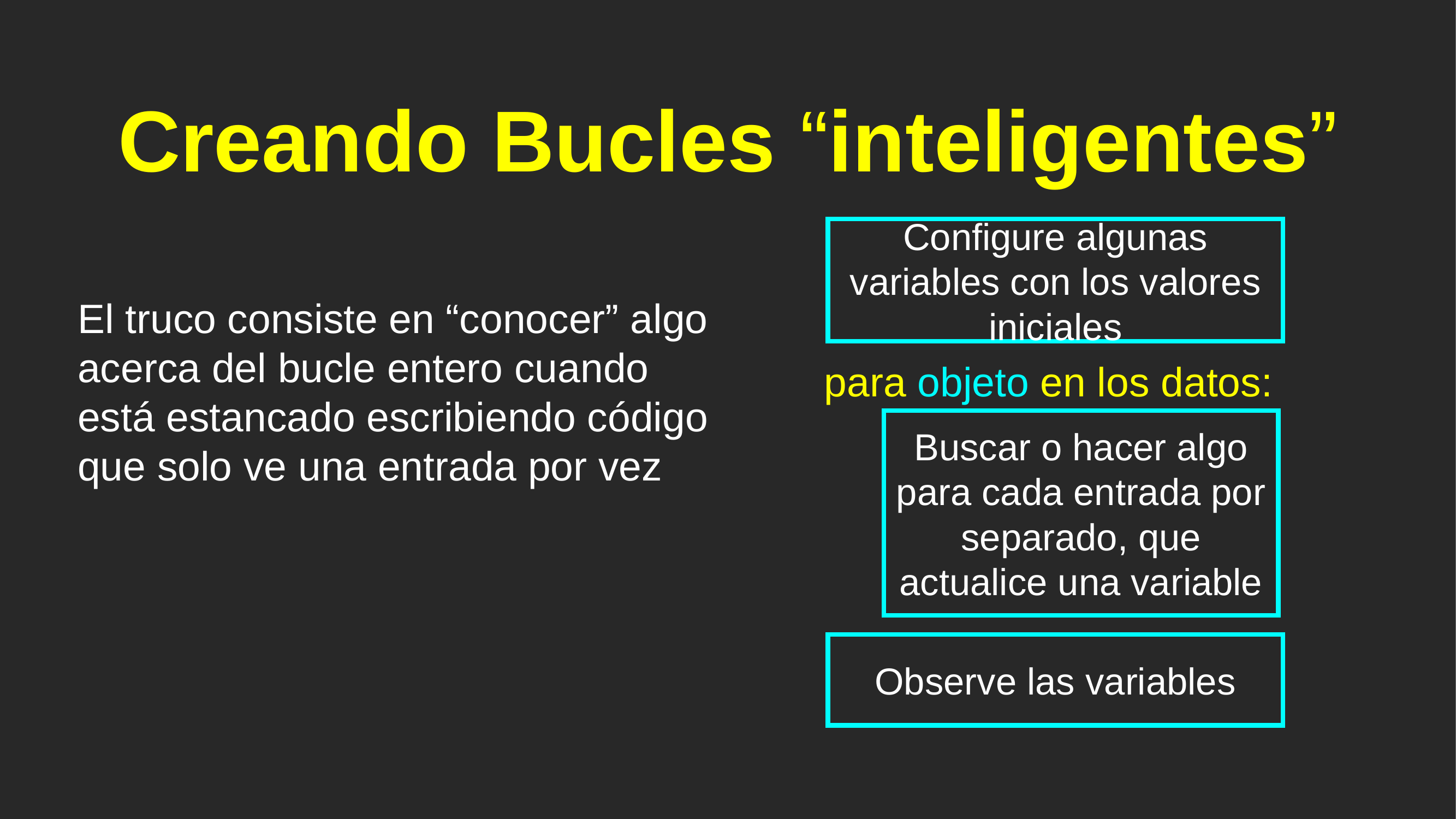

# Creando Bucles “inteligentes”
El truco consiste en “conocer” algo acerca del bucle entero cuando está estancado escribiendo código que solo ve una entrada por vez
Configure algunas variables con los valores iniciales
para objeto en los datos:
Buscar o hacer algo para cada entrada por separado, que actualice una variable
Observe las variables